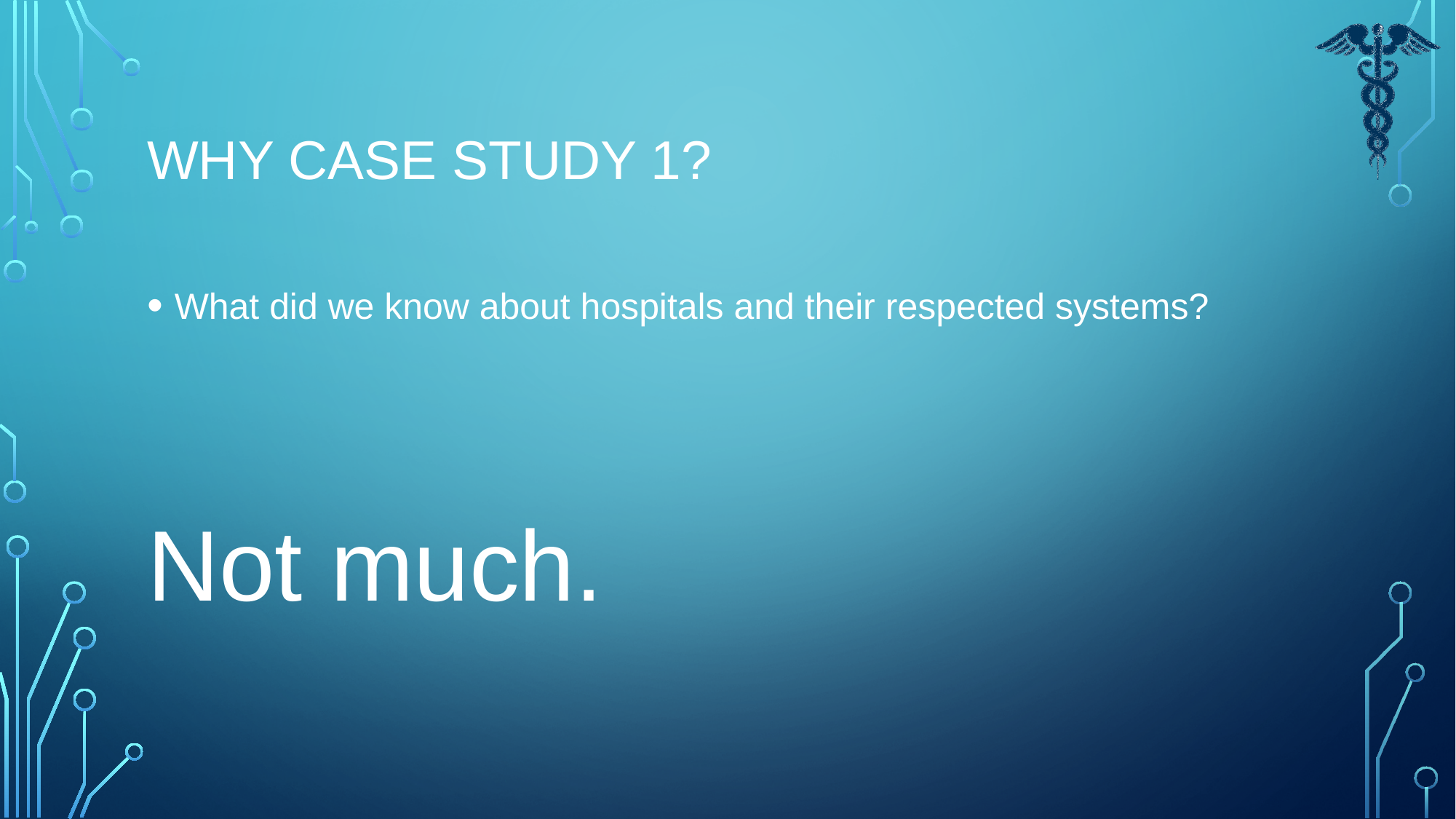

# Why case study 1?
What did we know about hospitals and their respected systems?

Not much.